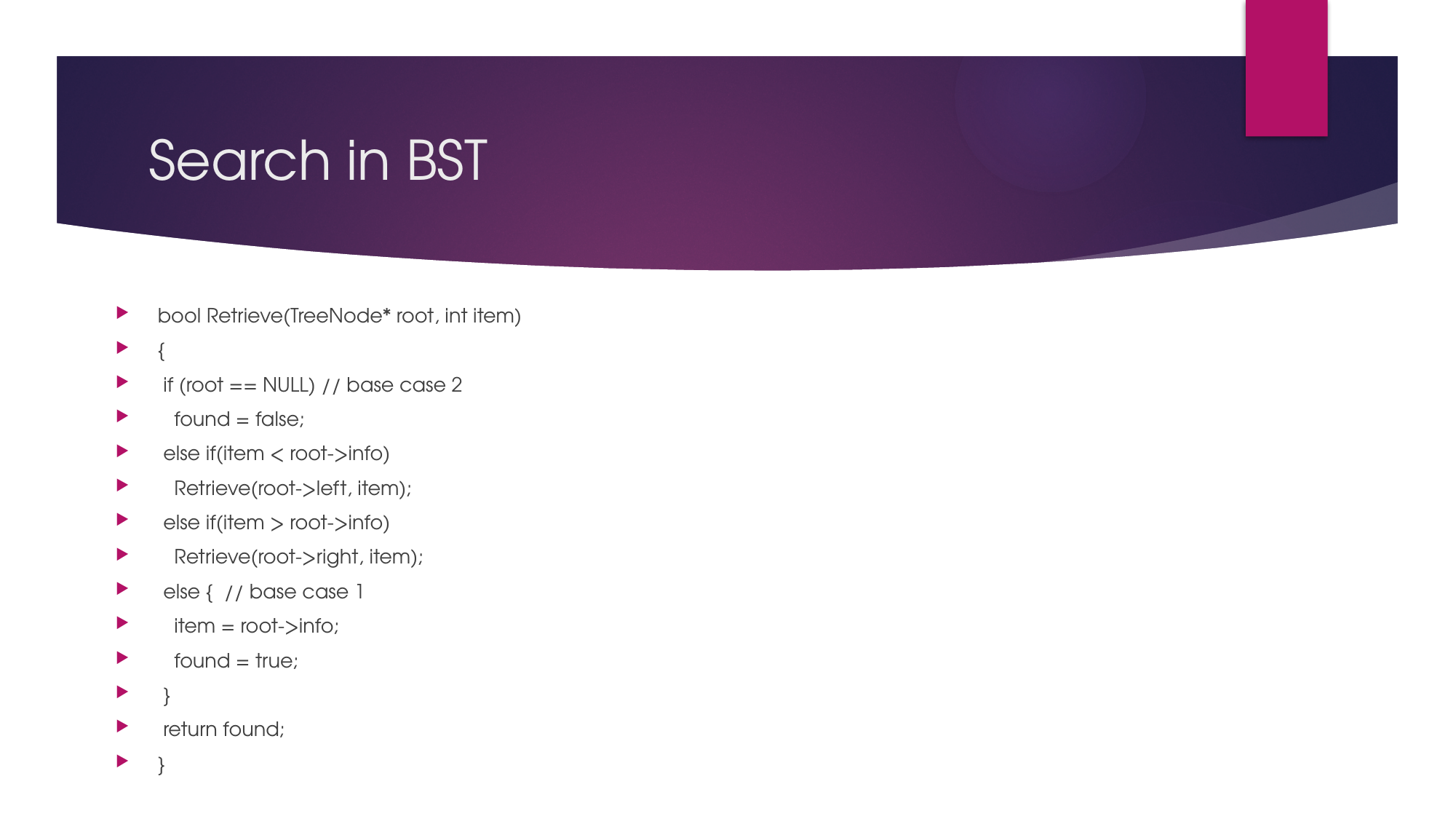

# Search in BST
bool Retrieve(TreeNode* root, int item)
{
 if (root == NULL) // base case 2
   found = false;
 else if(item < root->info)
   Retrieve(root->left, item);
 else if(item > root->info)
   Retrieve(root->right, item);
 else {  // base case 1
   item = root->info;
   found = true;
 }
 return found;
}